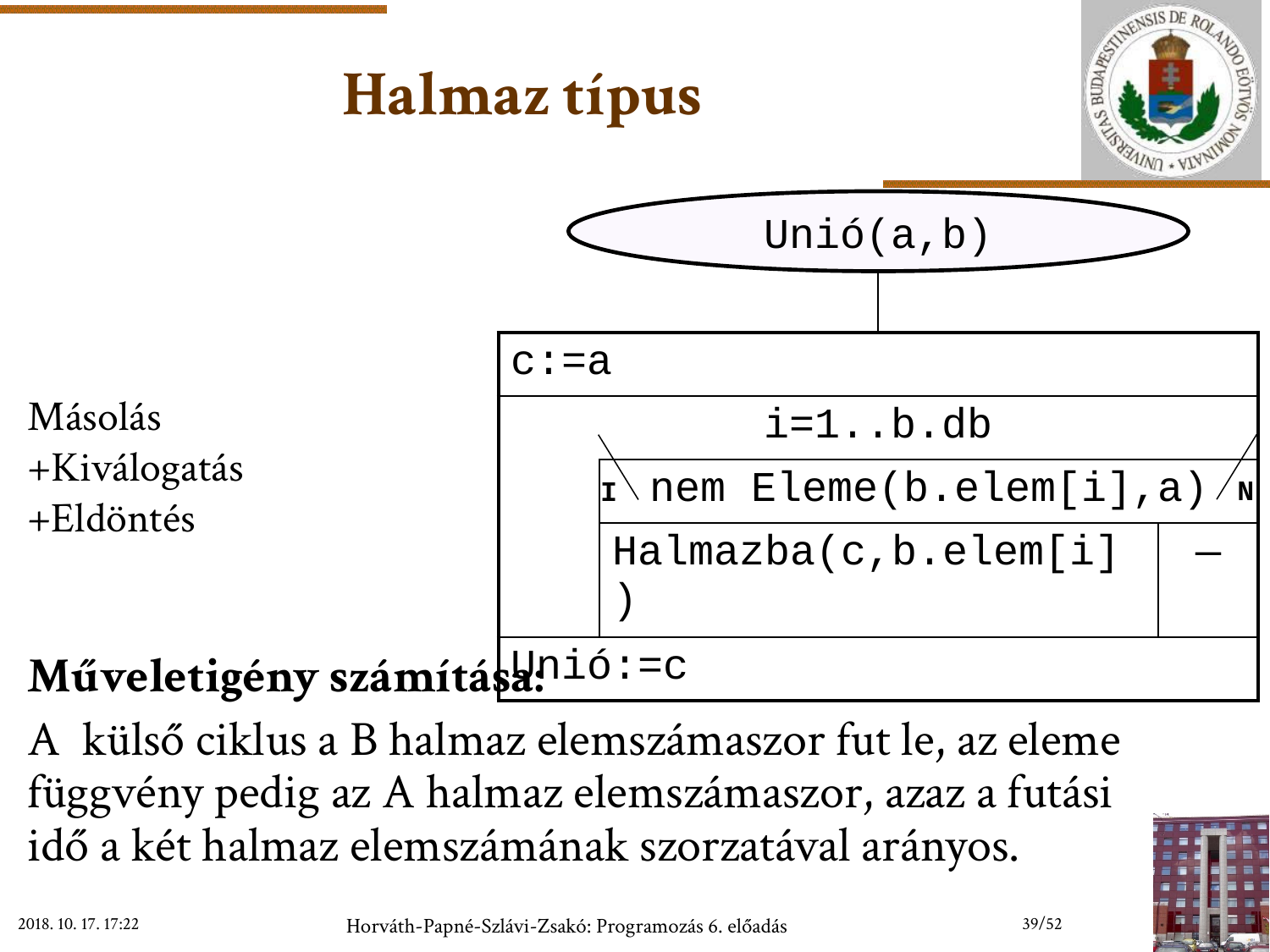

# Halmaz típus

Másolás
+Kiválogatás
+Eldöntés

Műveletigény számítása:
A  külső ciklus a B halmaz elemszámaszor fut le, az eleme függvény pedig az A halmaz elemszámaszor, azaz a futási
idő a két halmaz elemszámának szorzatával arányos.
Unió(a,b)
|  |  |  |  |
| --- | --- | --- | --- |
| c:=a |  |  |  |
| i=1..b.db |  |  |  |
|  | nem Eleme(b.elem[i],a) |  |  |
|  | Halmazba(c,b.elem[i]) |  | ― |
| Unió:=c |  |  |  |
N
I
2018. 10. 17. 17:22
Horváth-Papné-Szlávi-Zsakó: Programozás 6. előadás
39/52